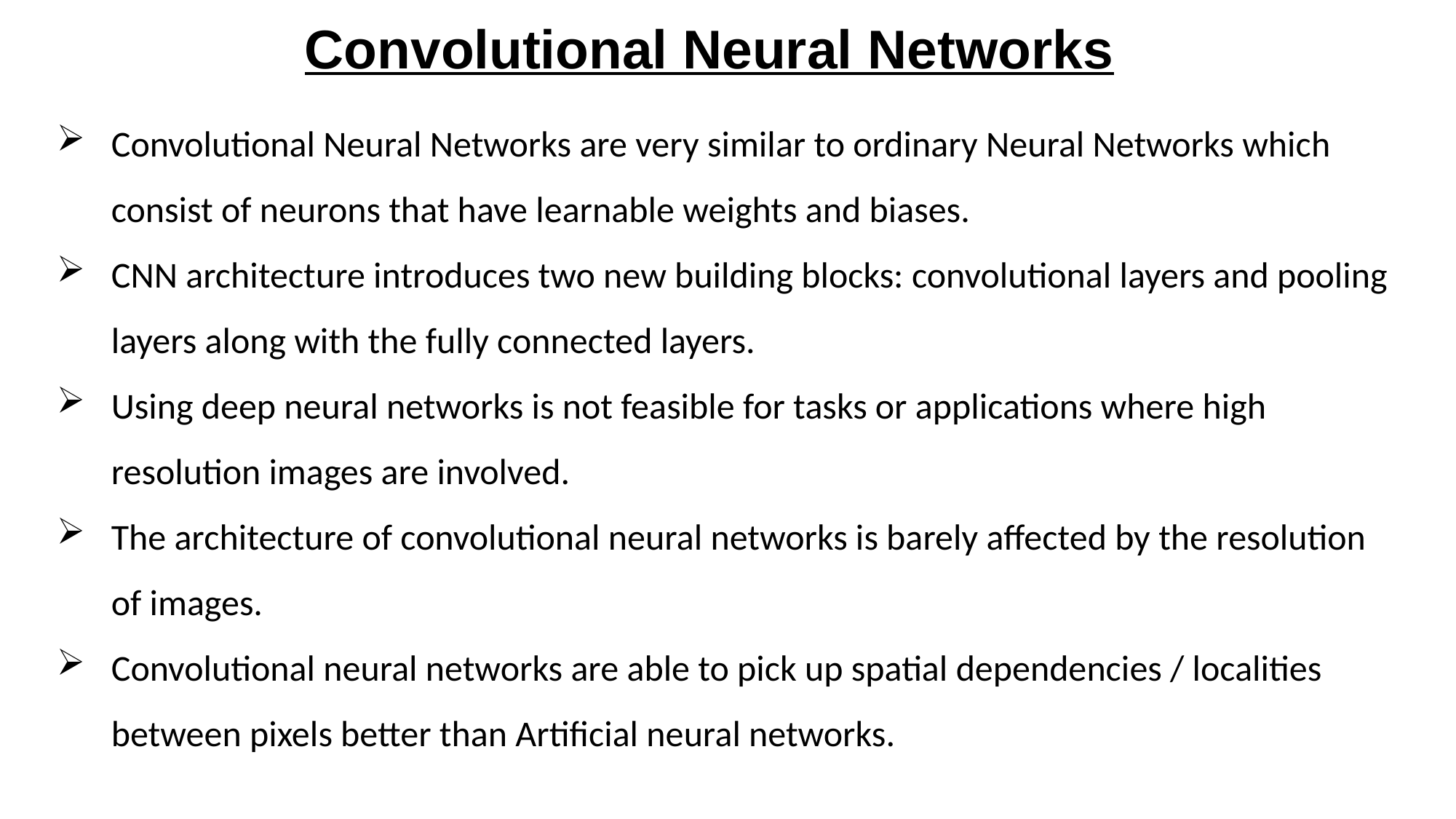

Convolutional Neural Networks
Convolutional Neural Networks are very similar to ordinary Neural Networks which consist of neurons that have learnable weights and biases.
CNN architecture introduces two new building blocks: convolutional layers and pooling layers along with the fully connected layers.
Using deep neural networks is not feasible for tasks or applications where high resolution images are involved.
The architecture of convolutional neural networks is barely affected by the resolution of images.
Convolutional neural networks are able to pick up spatial dependencies / localities between pixels better than Artificial neural networks.